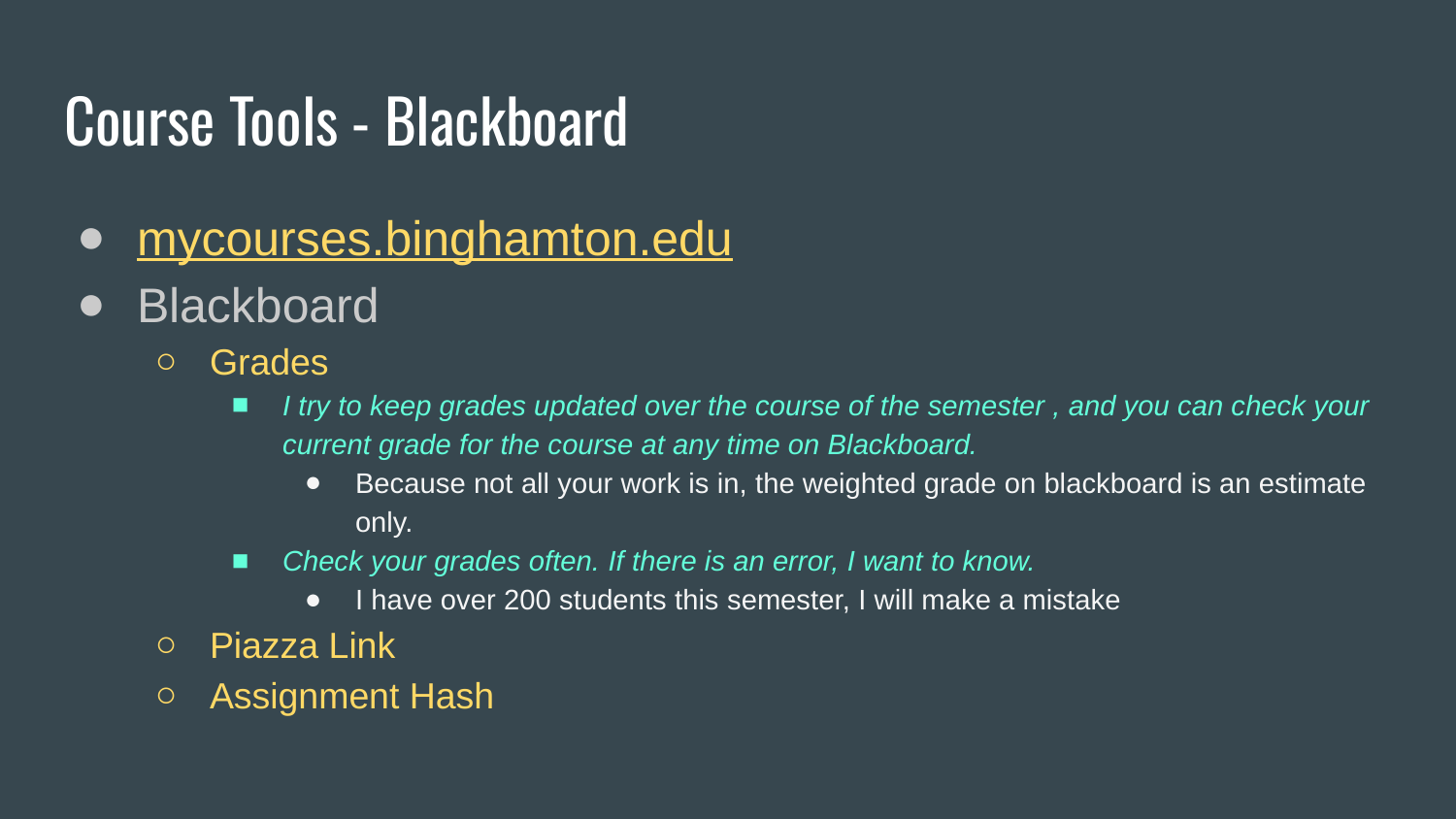

# Course Tools - Blackboard
mycourses.binghamton.edu
Blackboard
Grades
I try to keep grades updated over the course of the semester , and you can check your current grade for the course at any time on Blackboard.
Because not all your work is in, the weighted grade on blackboard is an estimate only.
Check your grades often. If there is an error, I want to know.
I have over 200 students this semester, I will make a mistake
Piazza Link
Assignment Hash